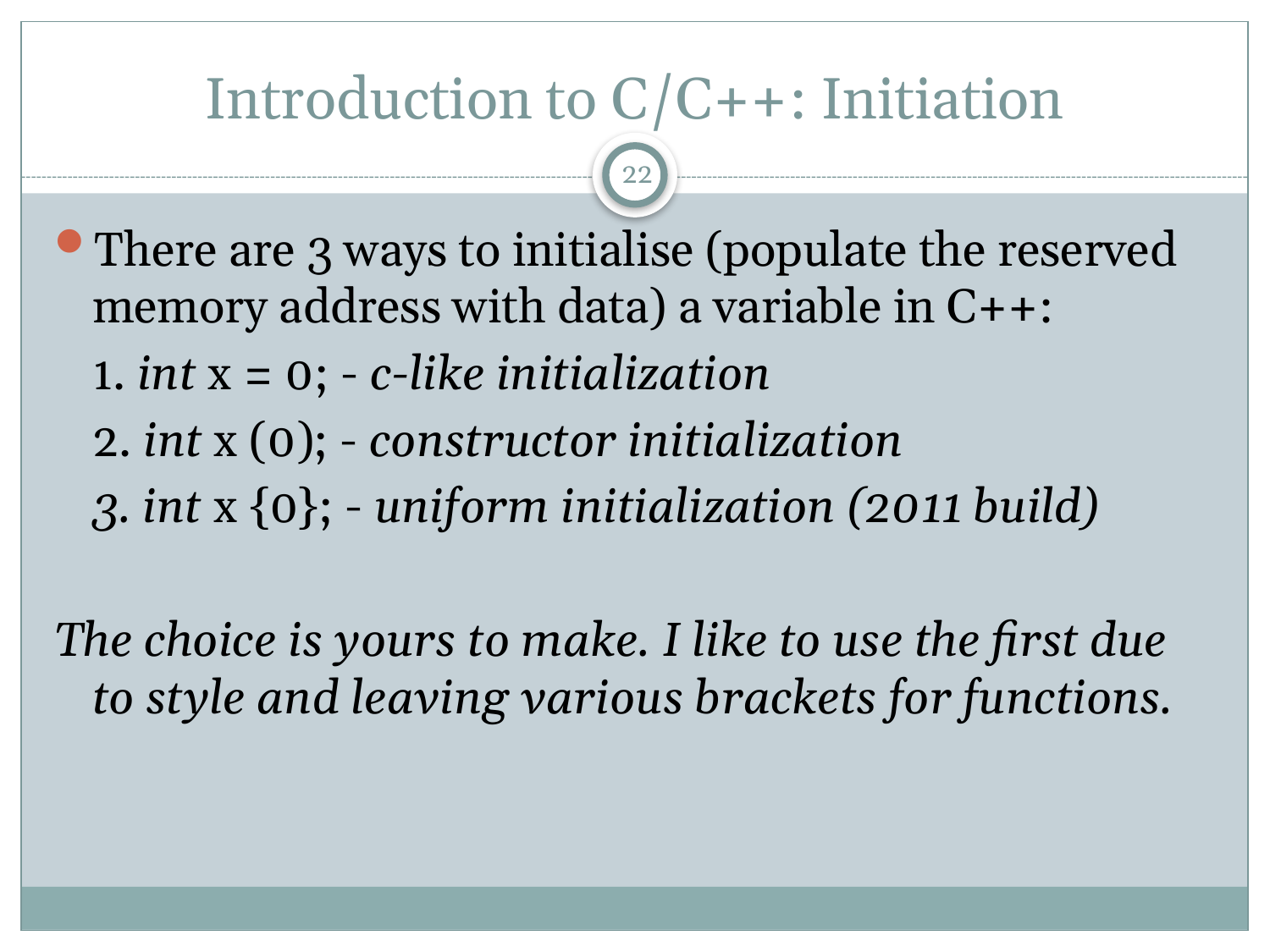

# Introduction to C/C++: Initiation
22
There are 3 ways to initialise (populate the reserved memory address with data) a variable in C++:
	1. int x = 0; - c-like initialization
	2. int x (0); - constructor initialization
	3. int x {0}; - uniform initialization (2011 build)

The choice is yours to make. I like to use the first due to style and leaving various brackets for functions.